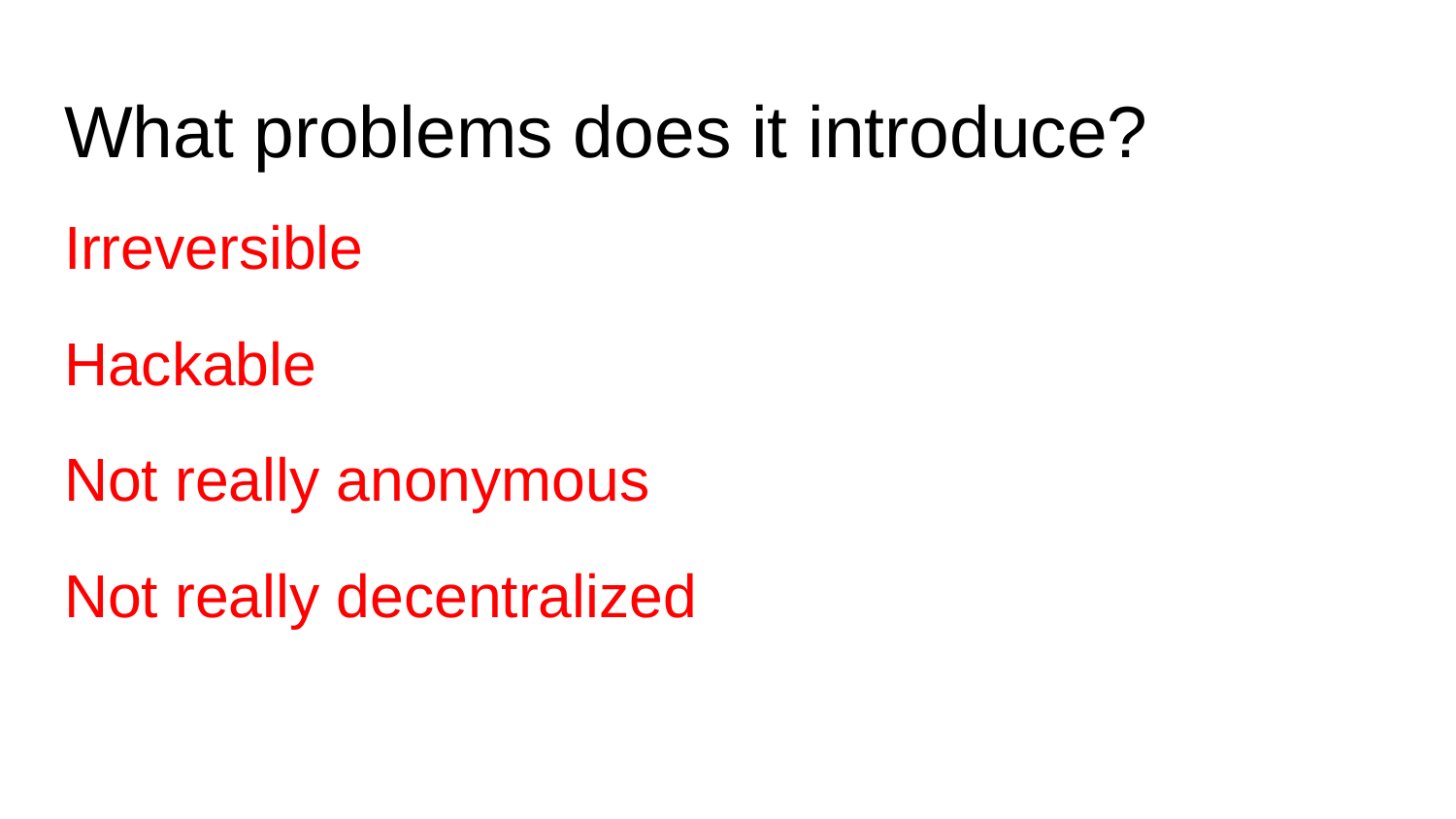

# What problems does it introduce?
Irreversible
Hackable
Not really anonymous
Not really decentralized